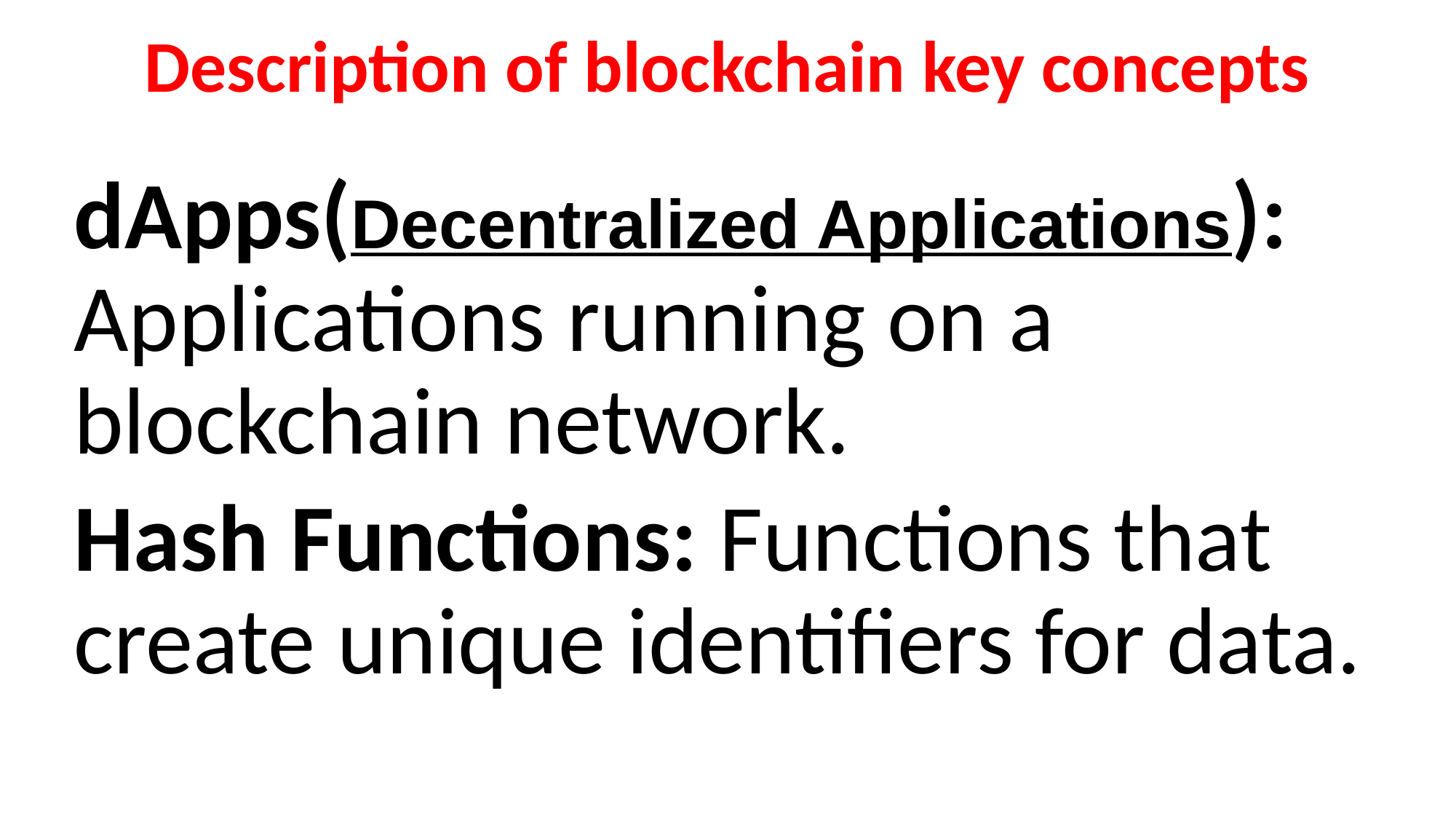

# Description of blockchain key concepts
dApps(Decentralized Applications): Applications running on a blockchain network.
Hash Functions: Functions that create unique identifiers for data.